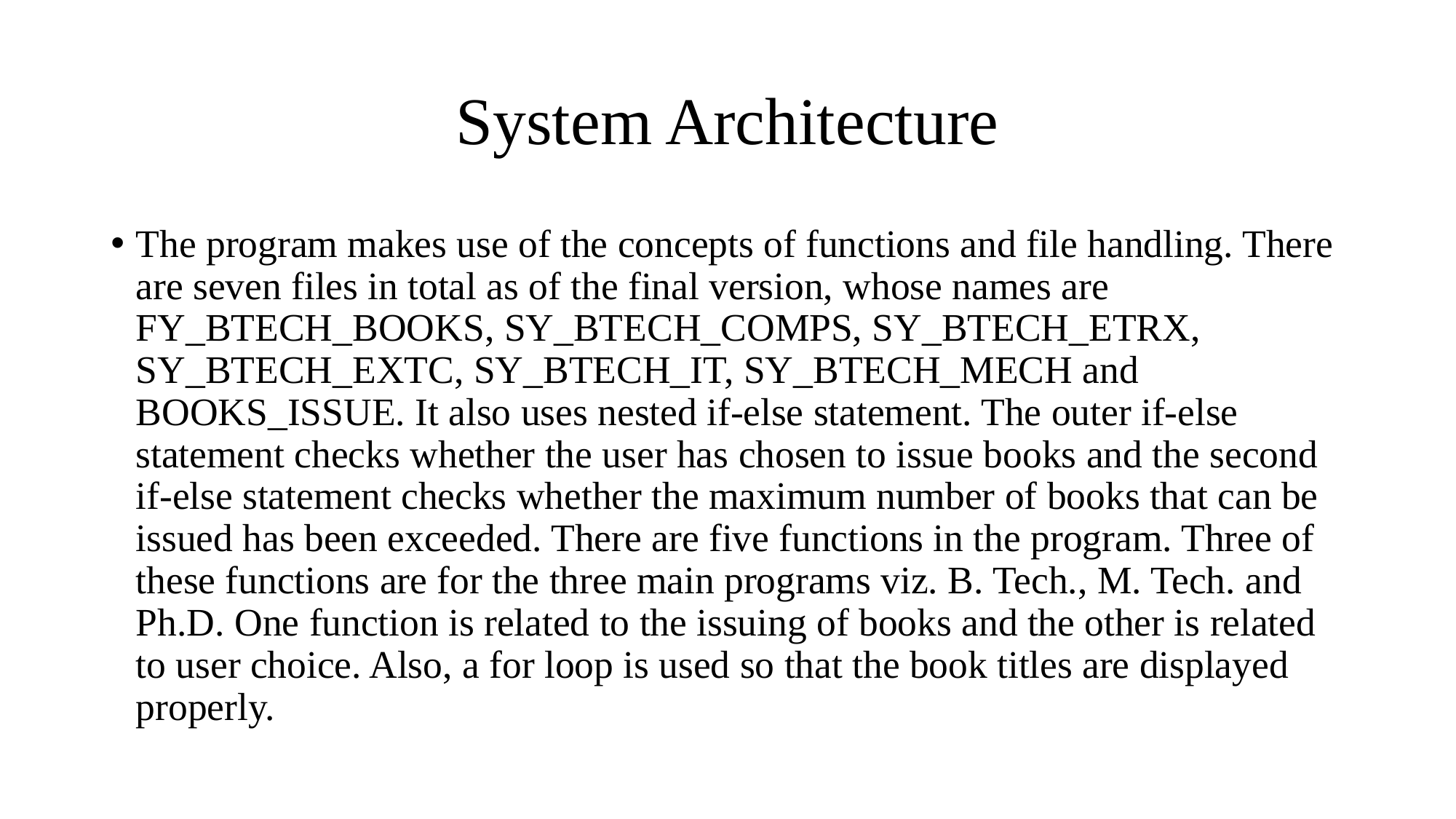

# System Architecture
The program makes use of the concepts of functions and file handling. There are seven files in total as of the final version, whose names are FY_BTECH_BOOKS, SY_BTECH_COMPS, SY_BTECH_ETRX, SY_BTECH_EXTC, SY_BTECH_IT, SY_BTECH_MECH and BOOKS_ISSUE. It also uses nested if-else statement. The outer if-else statement checks whether the user has chosen to issue books and the second if-else statement checks whether the maximum number of books that can be issued has been exceeded. There are five functions in the program. Three of these functions are for the three main programs viz. B. Tech., M. Tech. and Ph.D. One function is related to the issuing of books and the other is related to user choice. Also, a for loop is used so that the book titles are displayed properly.